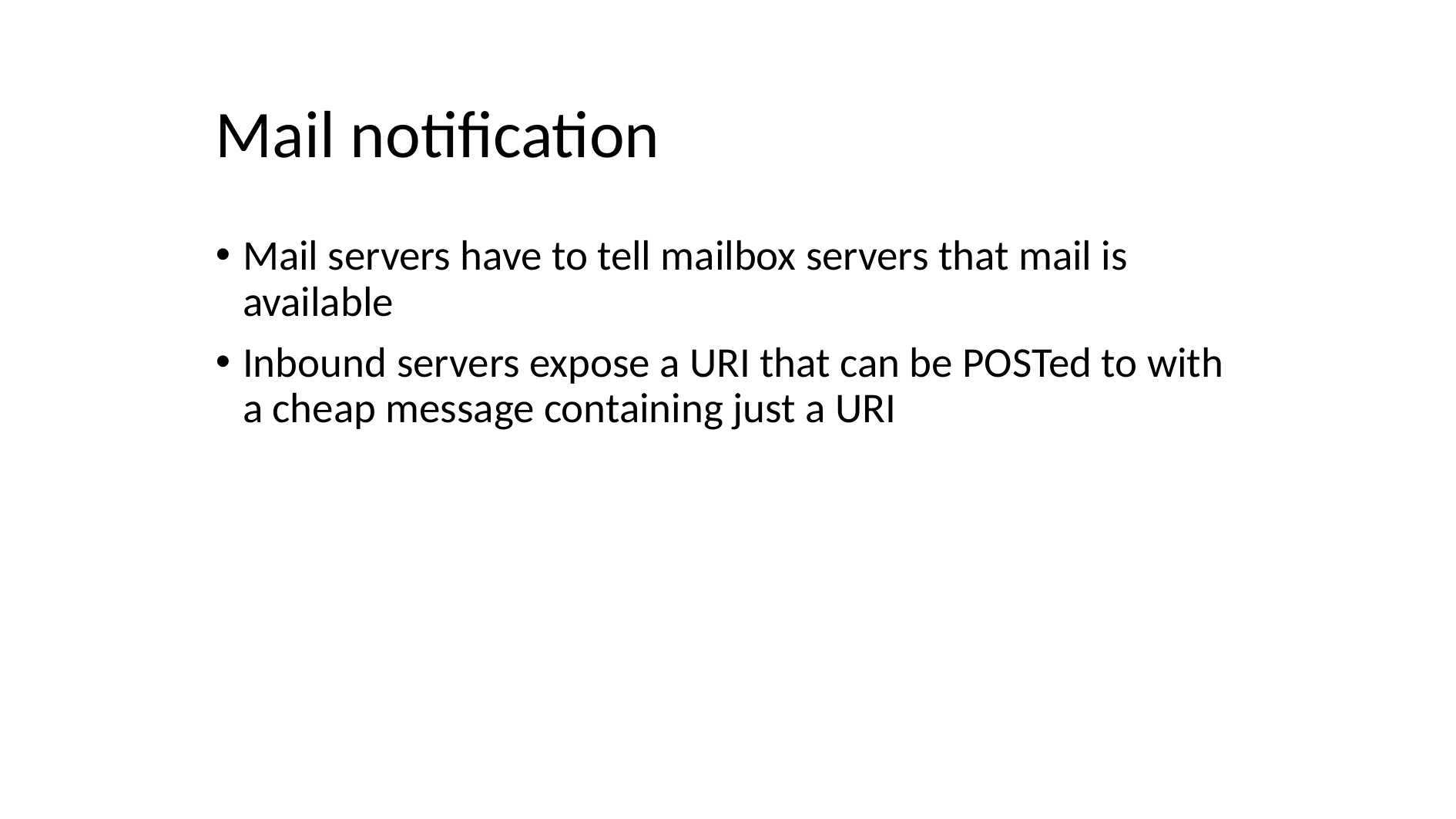

# Mail notification
Mail servers have to tell mailbox servers that mail is available
Inbound servers expose a URI that can be POSTed to with a cheap message containing just a URI